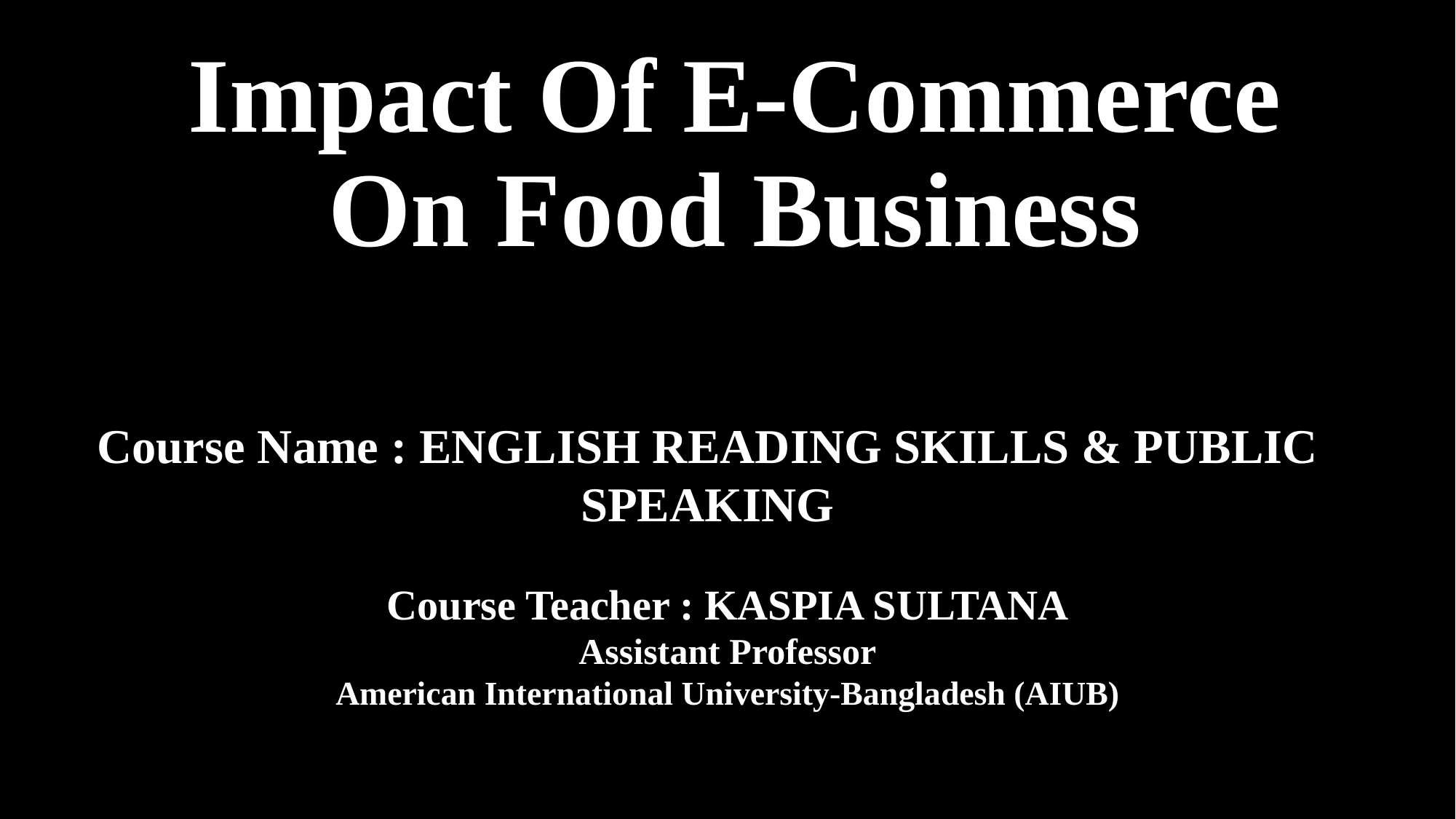

# Impact Of E-Commerce On Food Business
Course Name : ENGLISH READING SKILLS & PUBLIC SPEAKING
Course Teacher : KASPIA SULTANA
Assistant Professor
American International University-Bangladesh (AIUB)